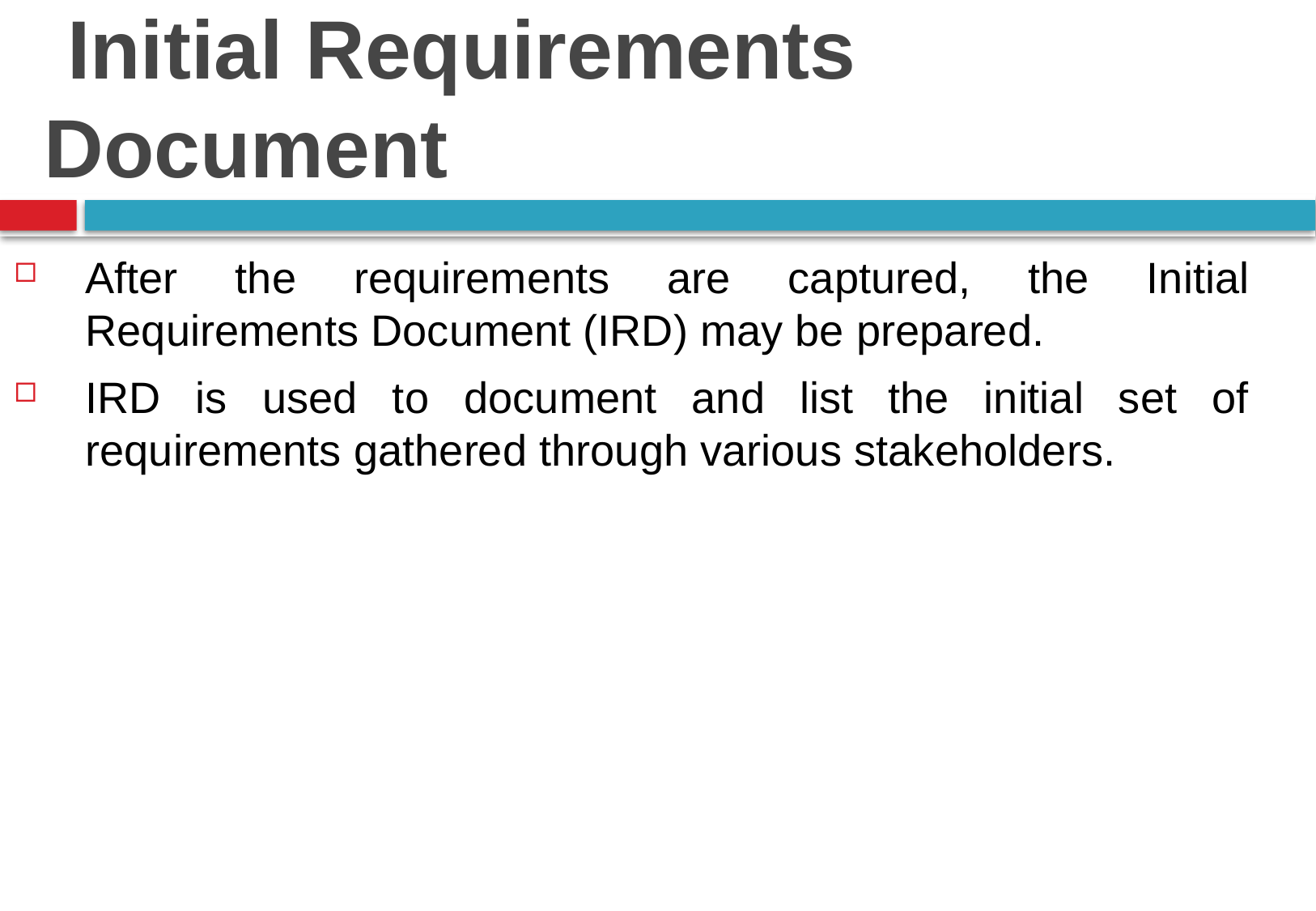

Initial Requirements Document
After the requirements are captured, the Initial Requirements Document (IRD) may be prepared.
IRD is used to document and list the initial set of requirements gathered through various stakeholders.